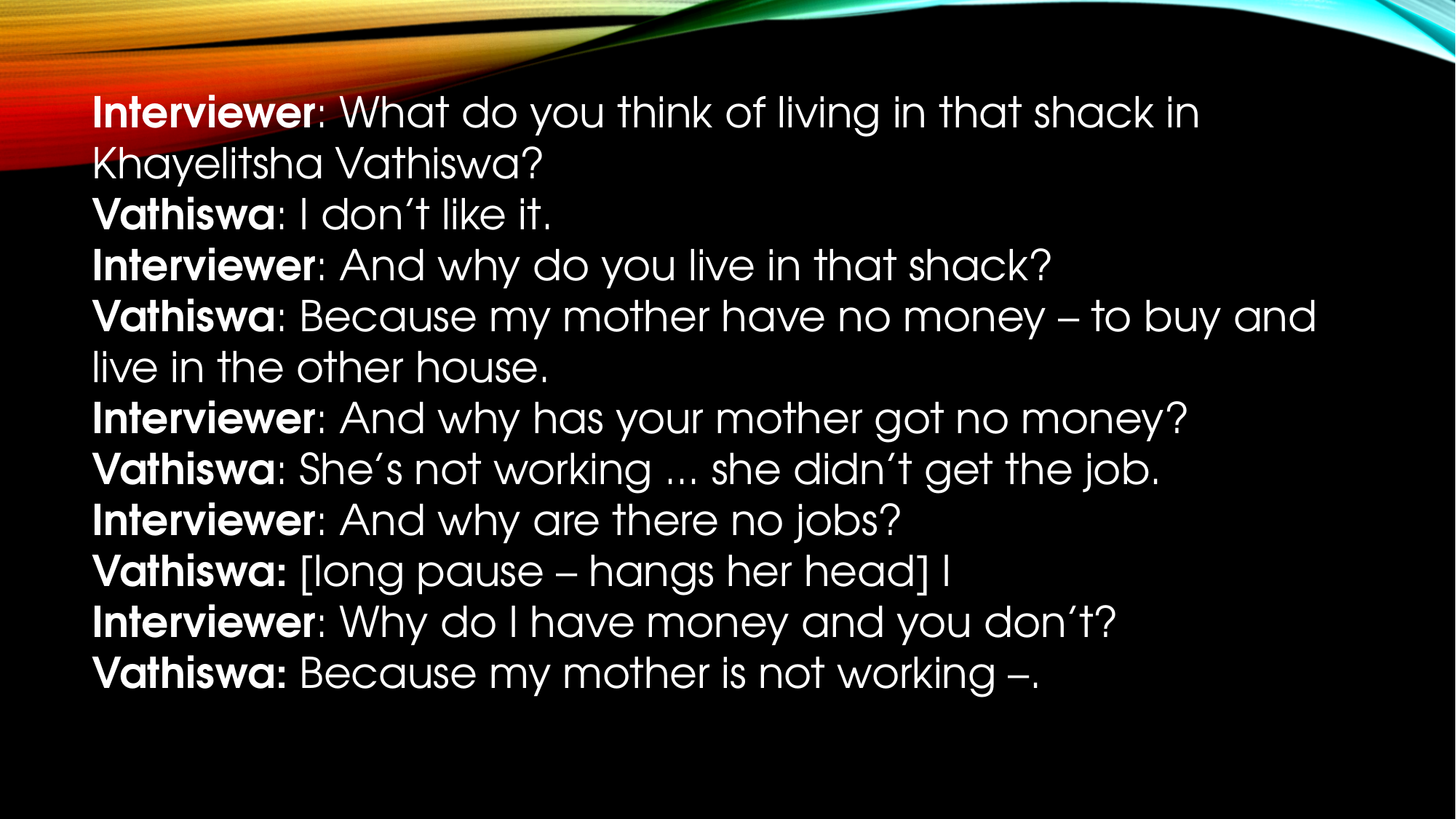

Interviewer: What do you think of living in that shack in Khayelitsha Vathiswa?
Vathiswa: I don’t like it.
Interviewer: And why do you live in that shack?
Vathiswa: Because my mother have no money – to buy and live in the other house.
Interviewer: And why has your mother got no money? Vathiswa: She’s not working ... she didn’t get the job. Interviewer: And why are there no jobs?
Vathiswa: [long pause – hangs her head] I
Interviewer: Why do I have money and you don’t?
Vathiswa: Because my mother is not working –.